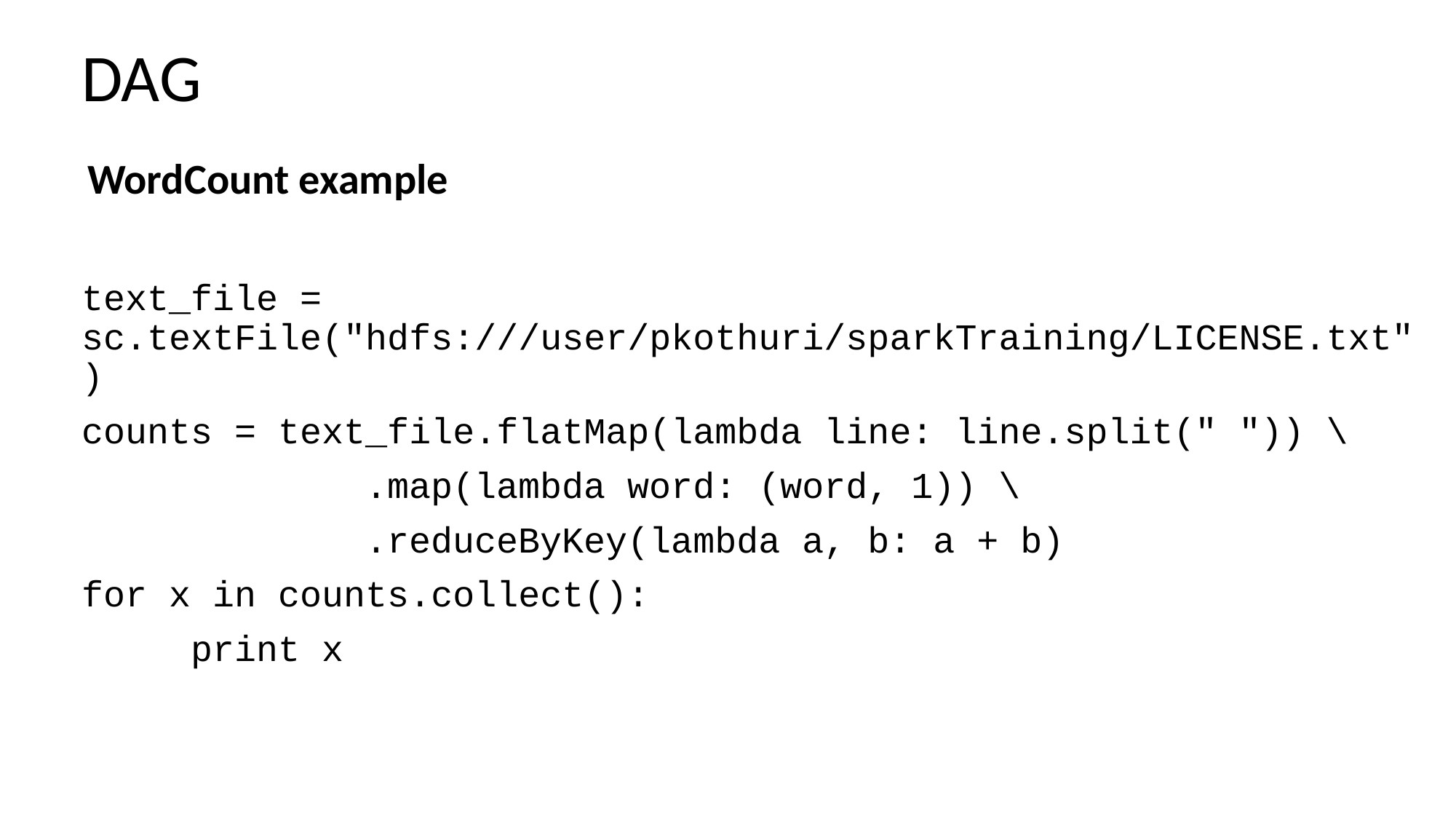

# DAG
WordCount example

text_file = sc.textFile("hdfs:///user/pkothuri/sparkTraining/LICENSE.txt")
counts = text_file.flatMap(lambda line: line.split(" ")) \
             .map(lambda word: (word, 1)) \
             .reduceByKey(lambda a, b: a + b)
for x in counts.collect():
	print x